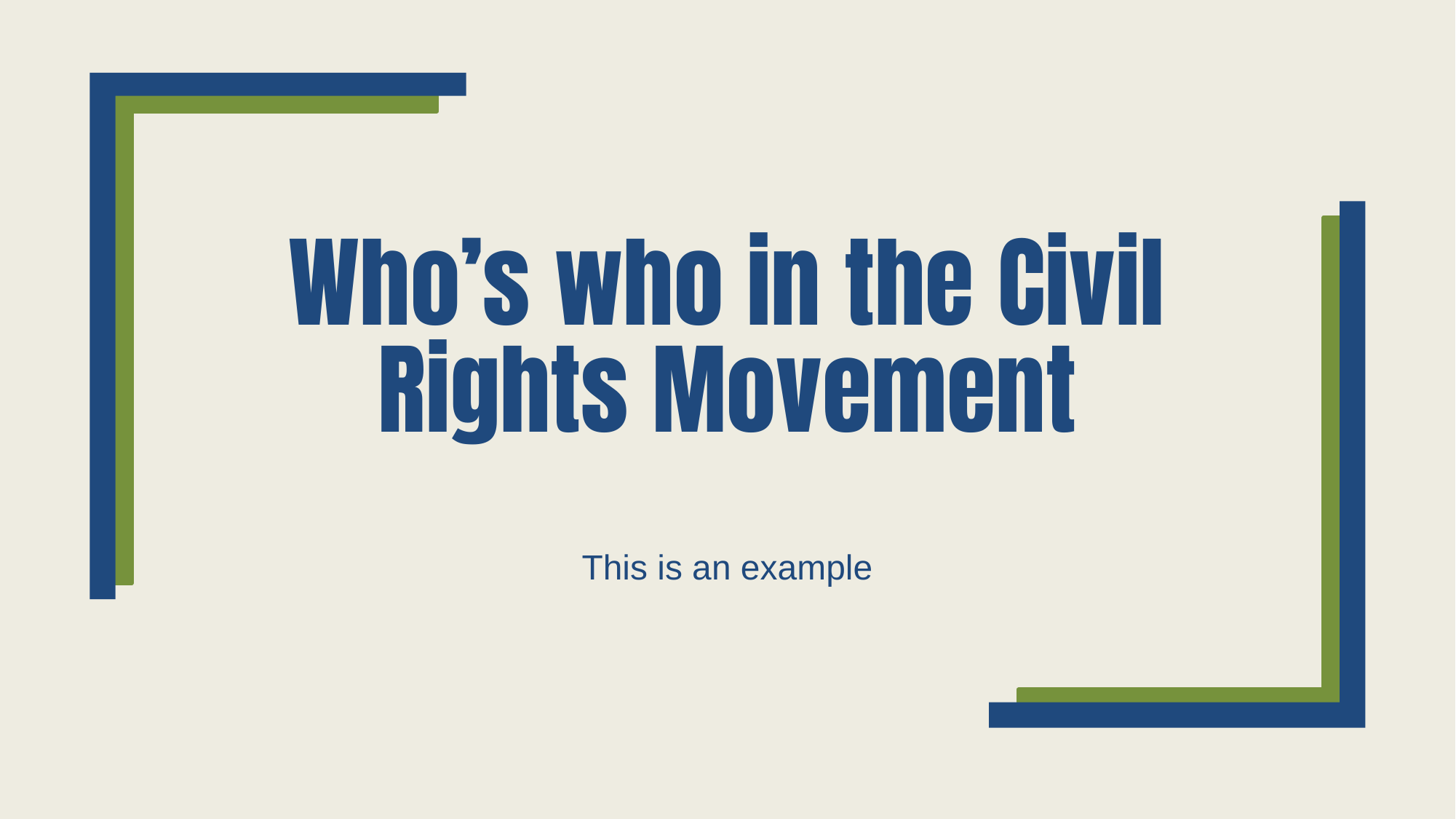

# Who’s who in the Civil Rights Movement
This is an example